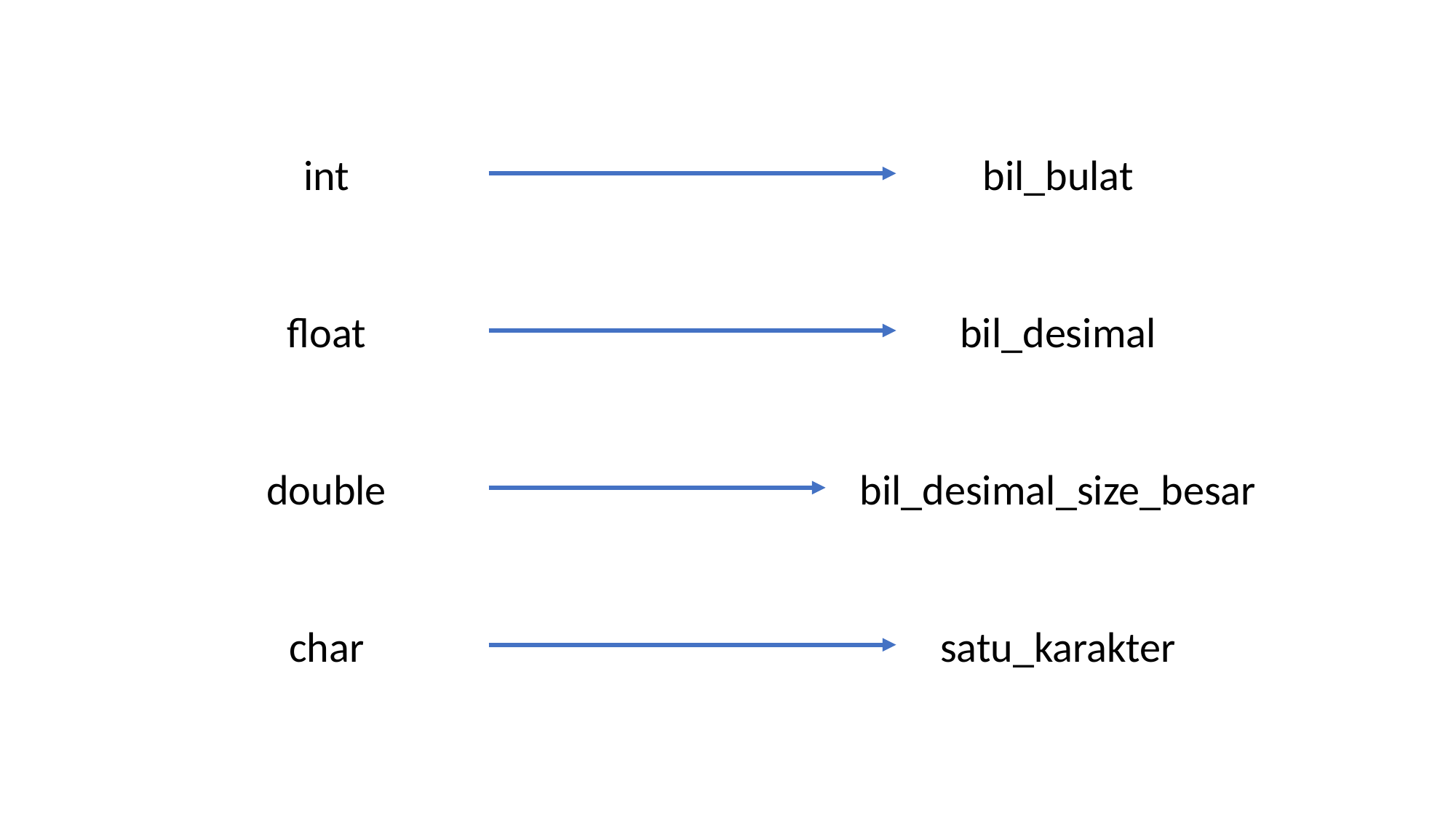

int
float
double
char
bil_bulat
bil_desimal
bil_desimal_size_besar
satu_karakter